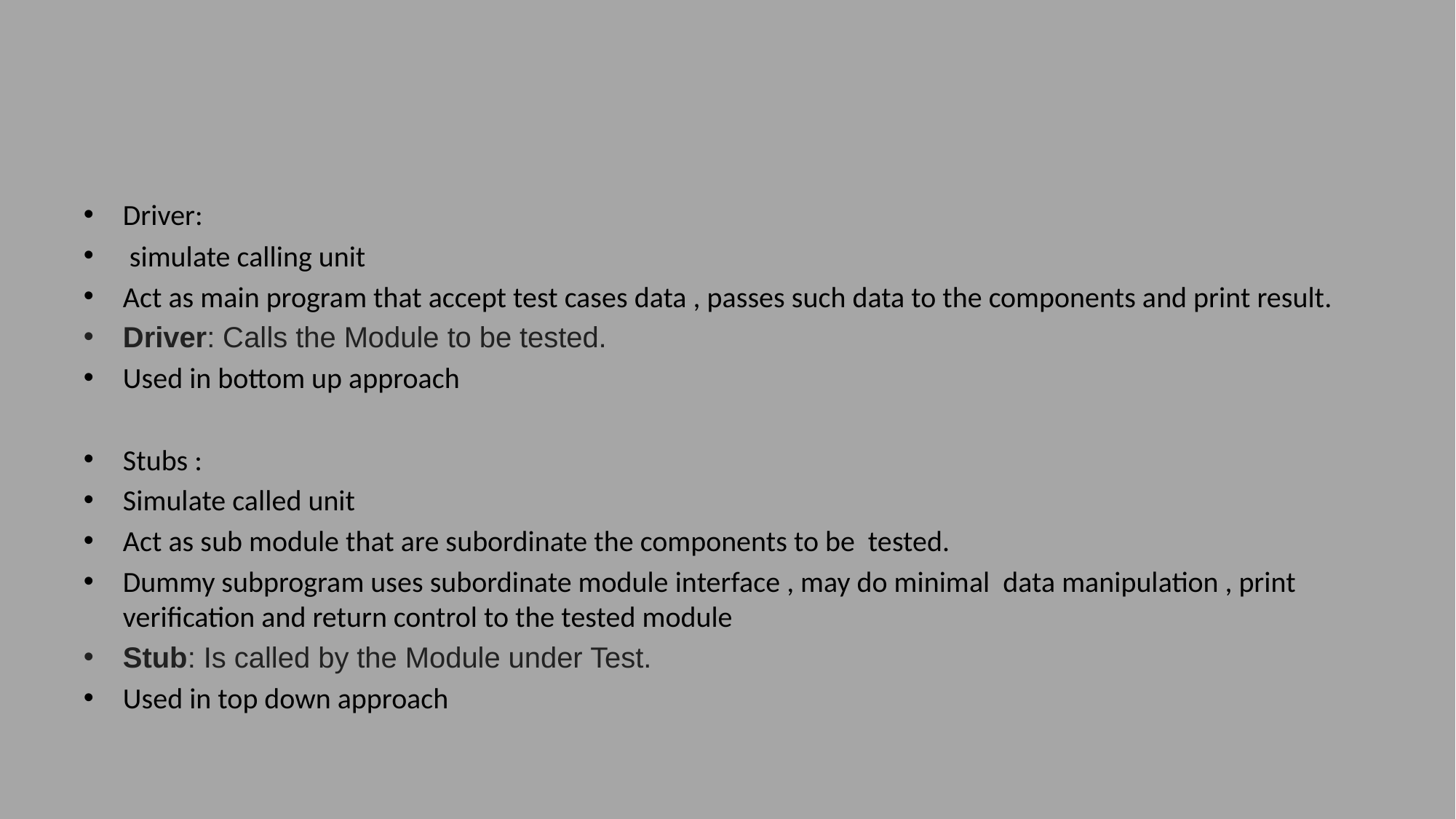

#
Driver:
 simulate calling unit
Act as main program that accept test cases data , passes such data to the components and print result.
Driver: Calls the Module to be tested.
Used in bottom up approach

Stubs :
Simulate called unit
Act as sub module that are subordinate the components to be  tested.
Dummy subprogram uses subordinate module interface , may do minimal  data manipulation , print verification and return control to the tested module
Stub: Is called by the Module under Test.
Used in top down approach